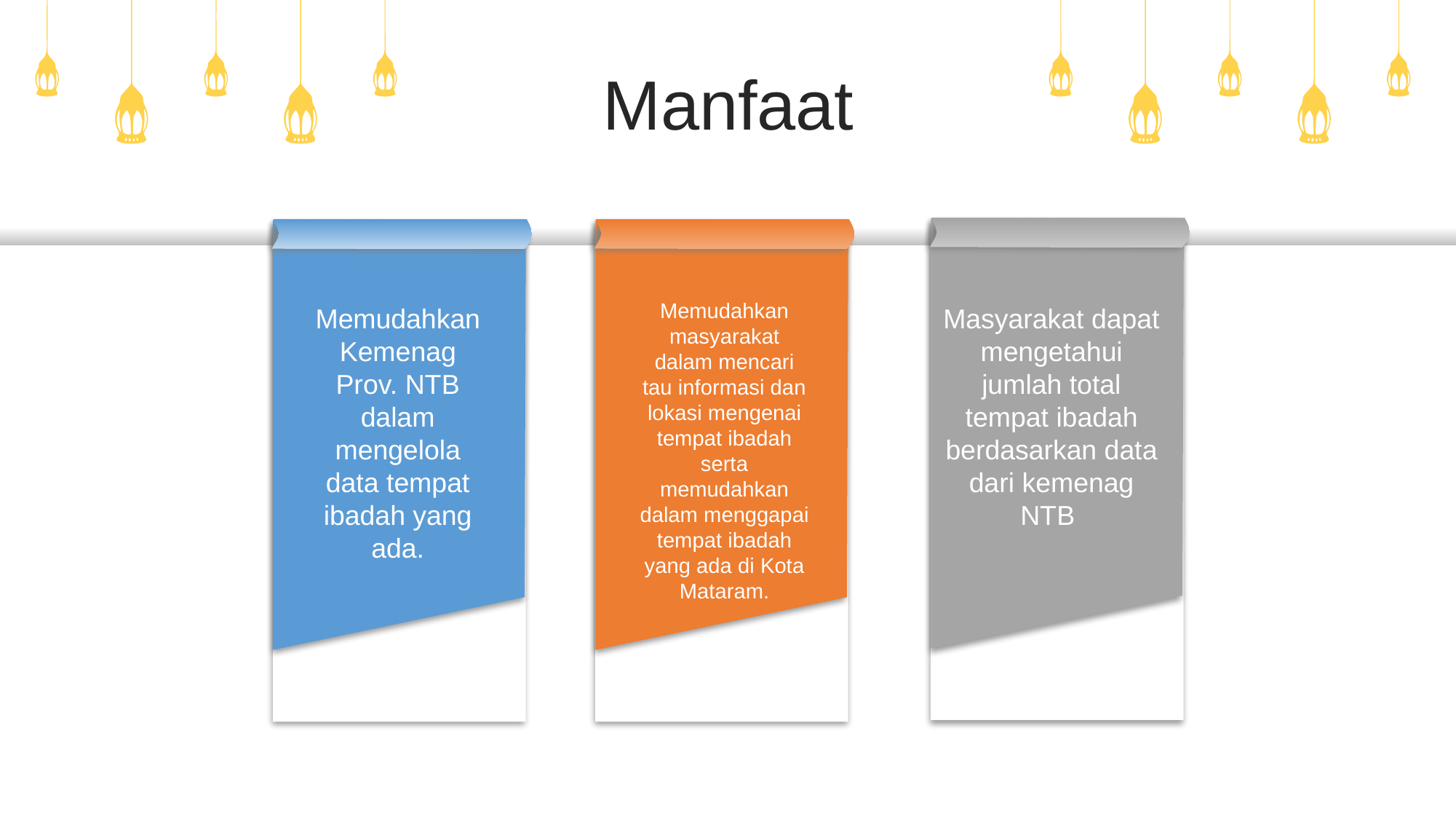

Manfaat

Memudahkan masyarakat dalam mencari tau informasi dan lokasi mengenai tempat ibadah serta memudahkan dalam menggapai tempat ibadah yang ada di Kota Mataram.

Memudahkan Kemenag Prov. NTB dalam mengelola data tempat ibadah yang ada.
Masyarakat dapat mengetahui jumlah total tempat ibadah berdasarkan data dari kemenag NTB